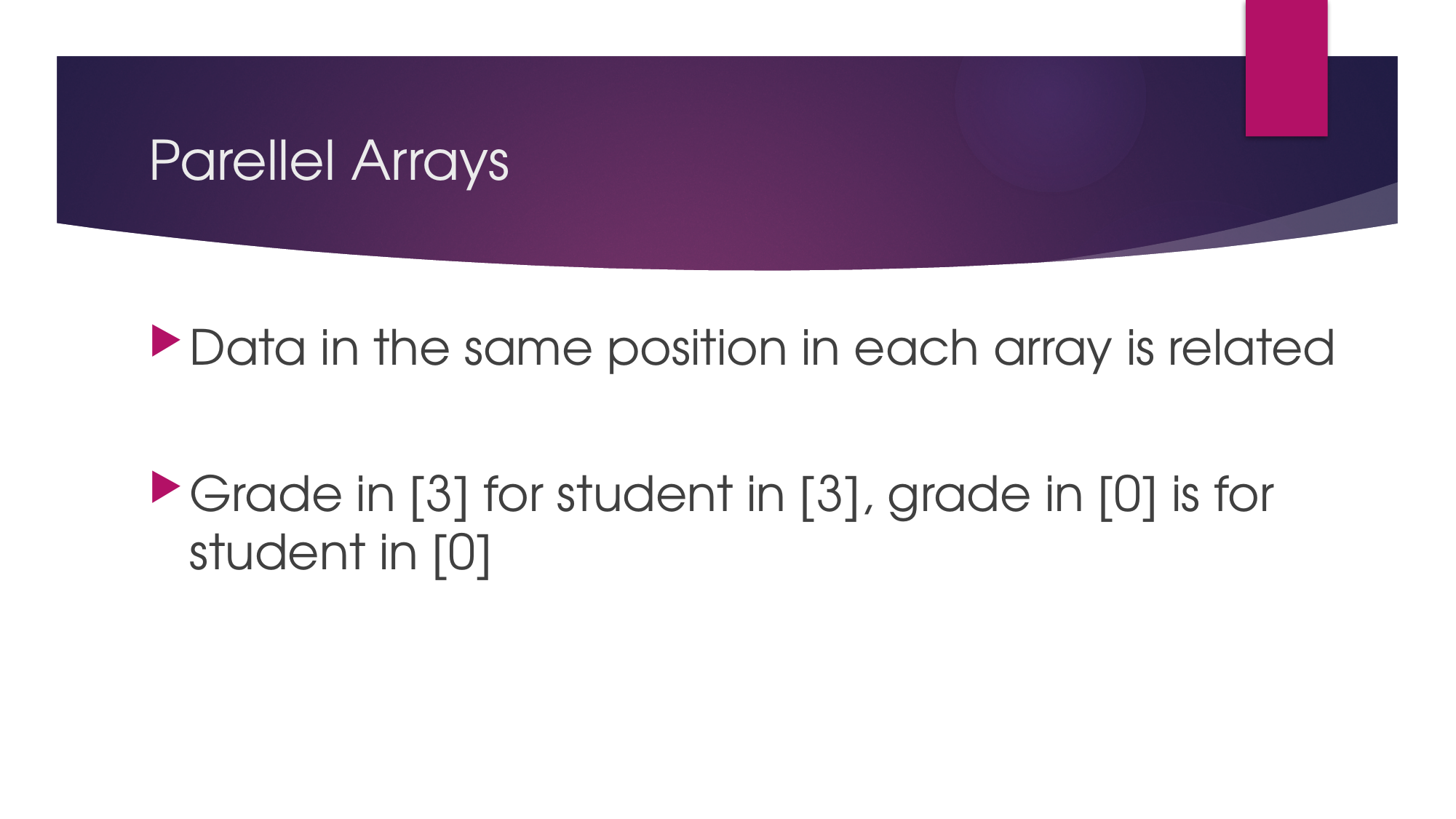

# Parellel Arrays
Data in the same position in each array is related

Grade in [3] for student in [3], grade in [0] is for student in [0]